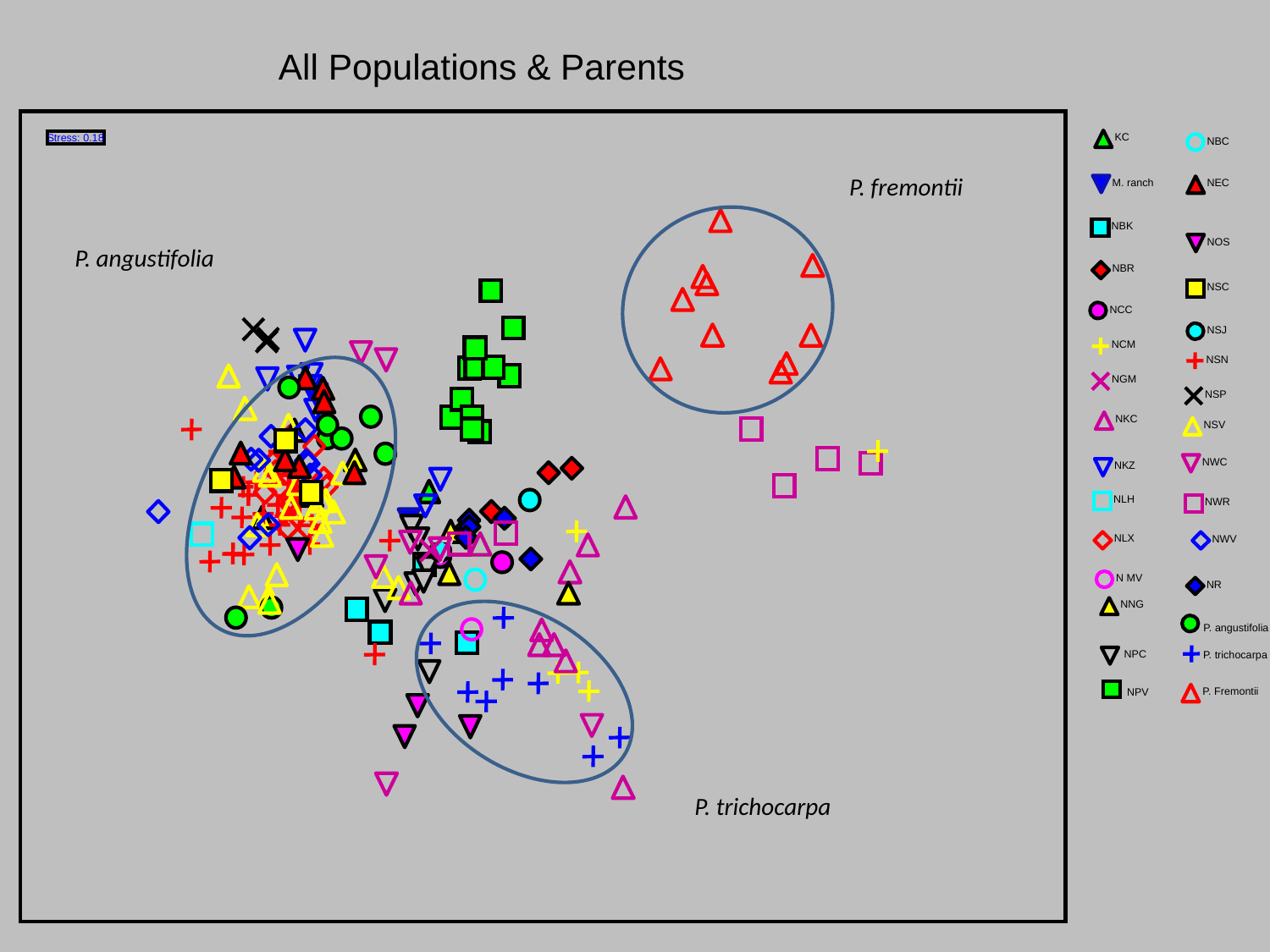

All Populations & Parents

KC
Stress: 0.18

NBC
P. fremontii

M. ranch

NEC

NBK

NOS
P. angustifolia

NBR

NSC

NCC

NSJ

NCM

NSN

NGM

NSP

NKC

NSV

NWC

NKZ

NLH

NWR

NLX

NWV

N MV

NR

NNG

P. angustifolia

 NPC
P. trichocarpa

P. Fremontii
NPV

P. trichocarpa